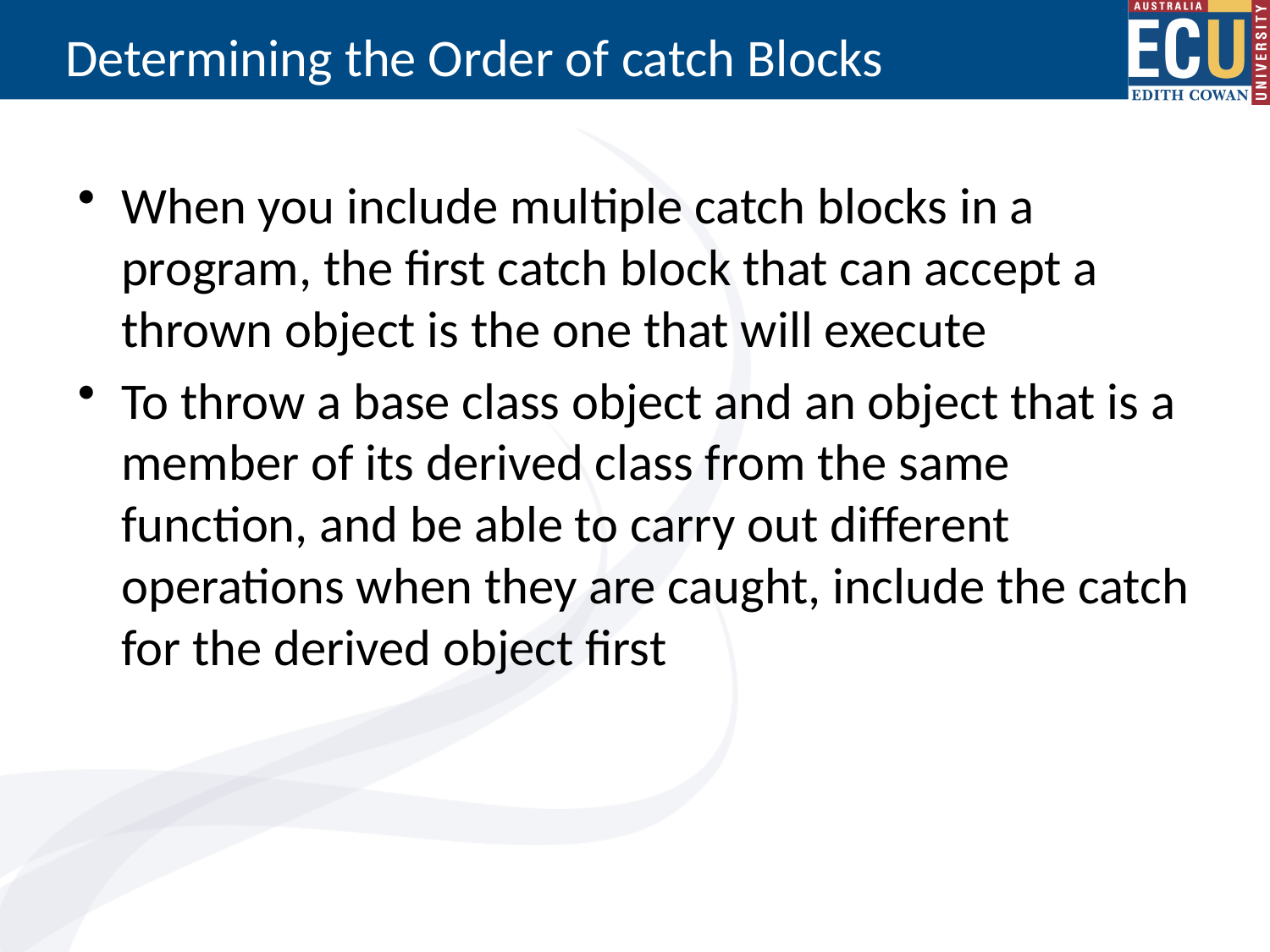

# Determining the Order of catch Blocks
When you include multiple catch blocks in a program, the first catch block that can accept a thrown object is the one that will execute
To throw a base class object and an object that is a member of its derived class from the same function, and be able to carry out different operations when they are caught, include the catch for the derived object first